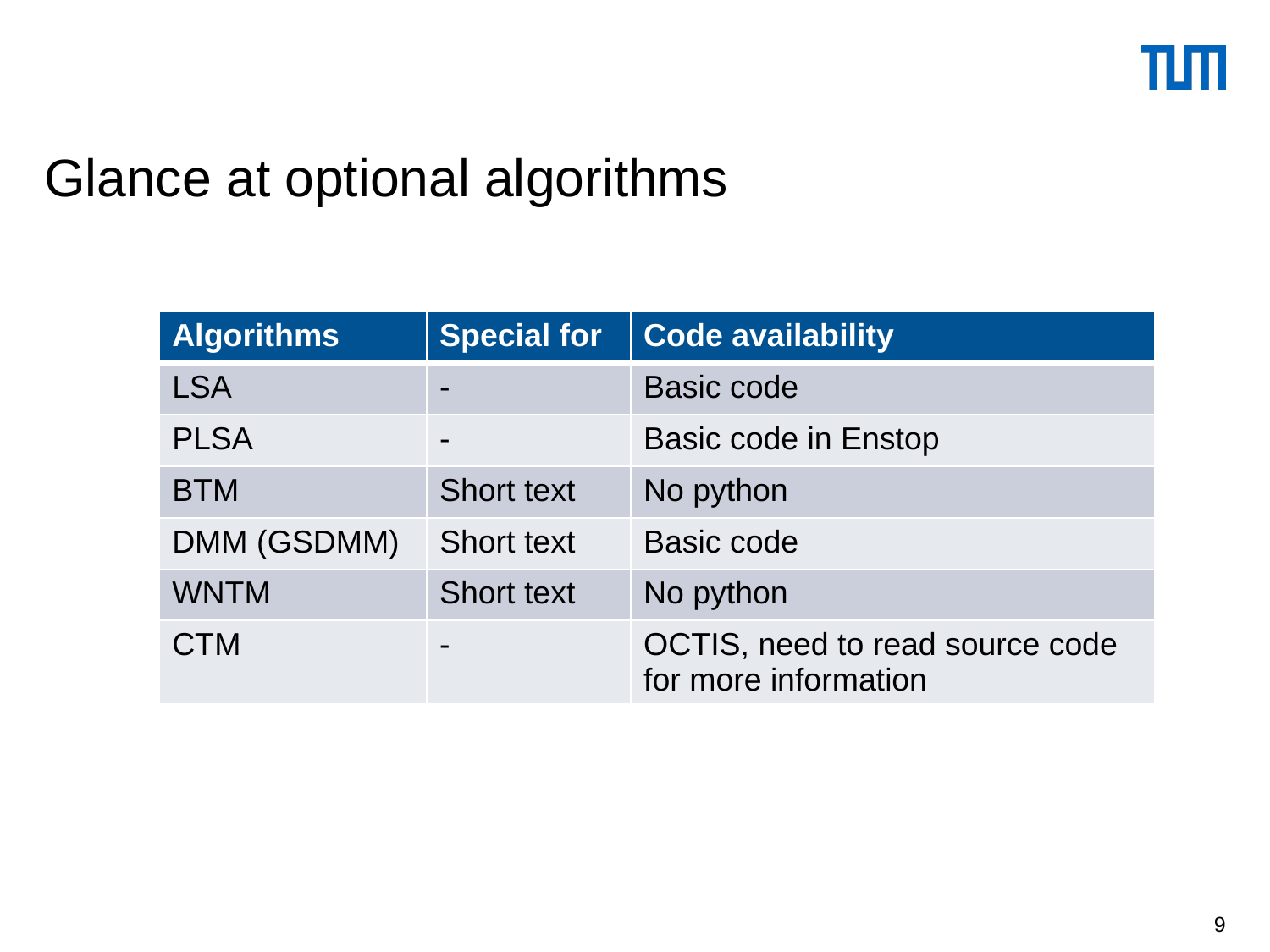

Glance at optional algorithms
| Algorithms | Special for | Code availability |
| --- | --- | --- |
| LSA | - | Basic code |
| PLSA | - | Basic code in Enstop |
| BTM | Short text | No python |
| DMM (GSDMM) | Short text | Basic code |
| WNTM | Short text | No python |
| CTM | - | OCTIS, need to read source code for more information |
9